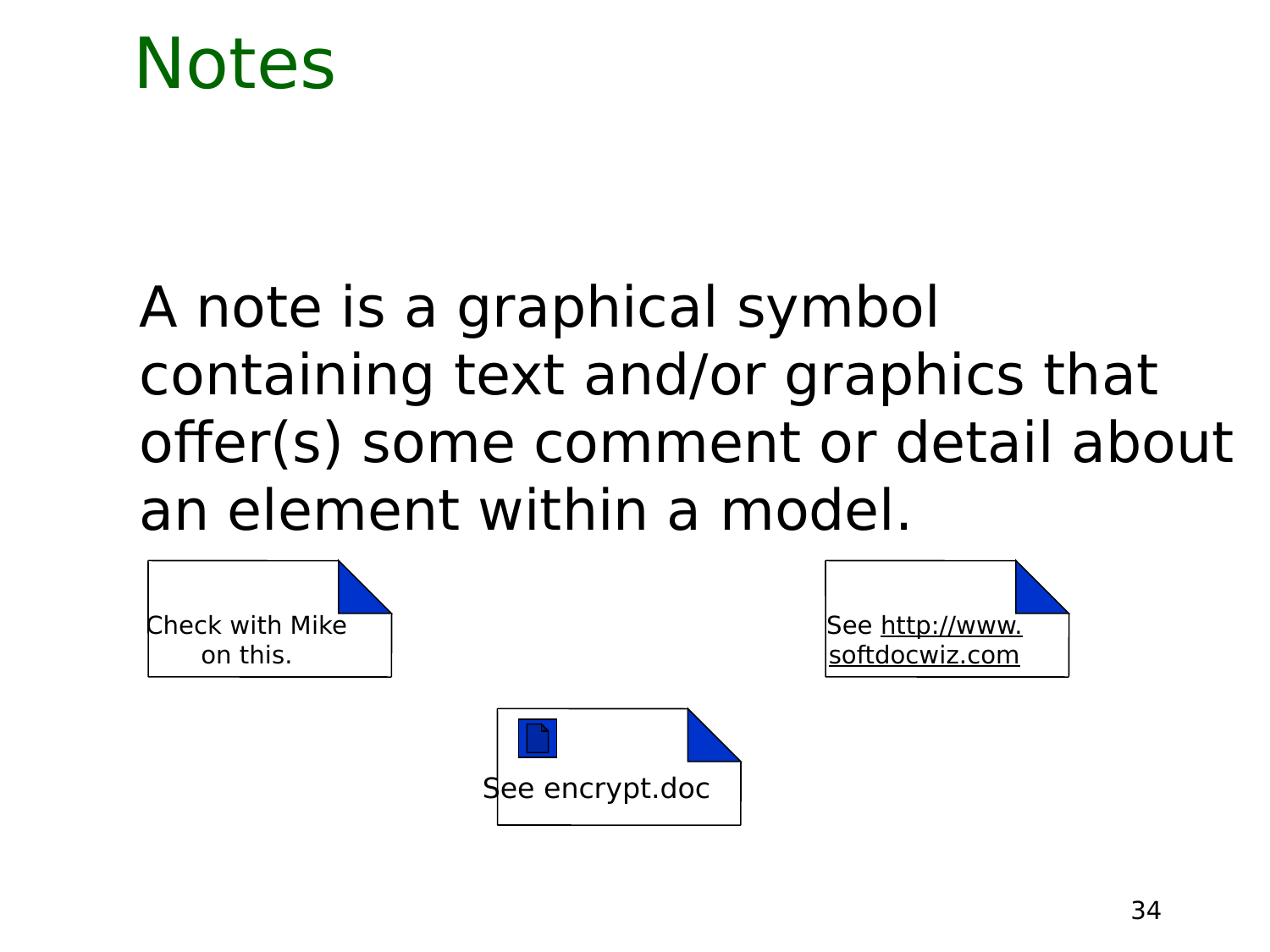

# Notes
A note is a graphical symbol containing text and/or graphics that offer(s) some comment or detail about an element within a model.

Check with Mike
on this.

See http://www.
softdocwiz.com

See encrypt.doc

34